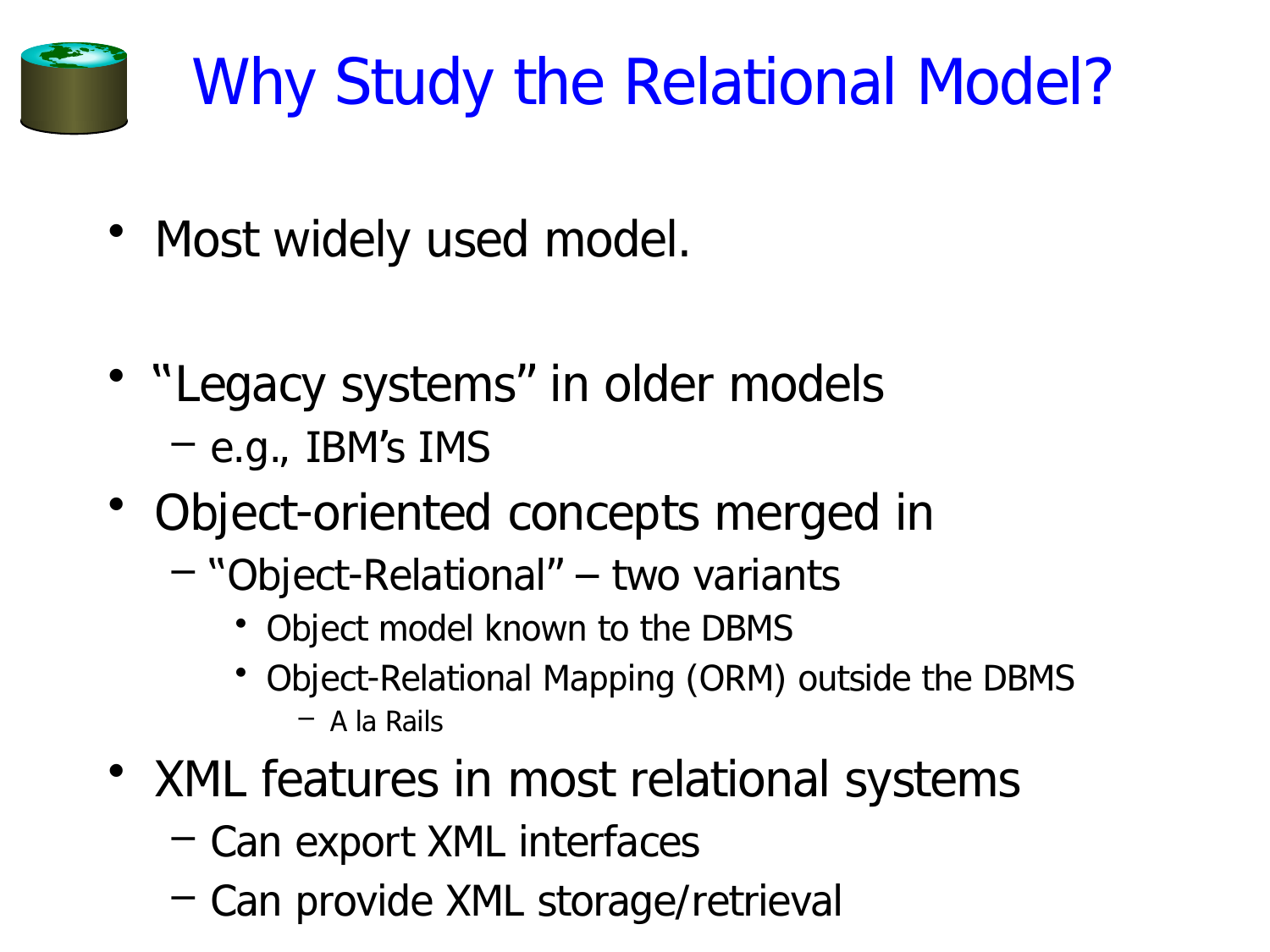

# Why Study the Relational Model?
Most widely used model.

“Legacy systems” in older models
e.g., IBM’s IMS
Object-oriented concepts merged in
“Object-Relational” – two variants
Object model known to the DBMS
Object-Relational Mapping (ORM) outside the DBMS
A la Rails
XML features in most relational systems
Can export XML interfaces
Can provide XML storage/retrieval